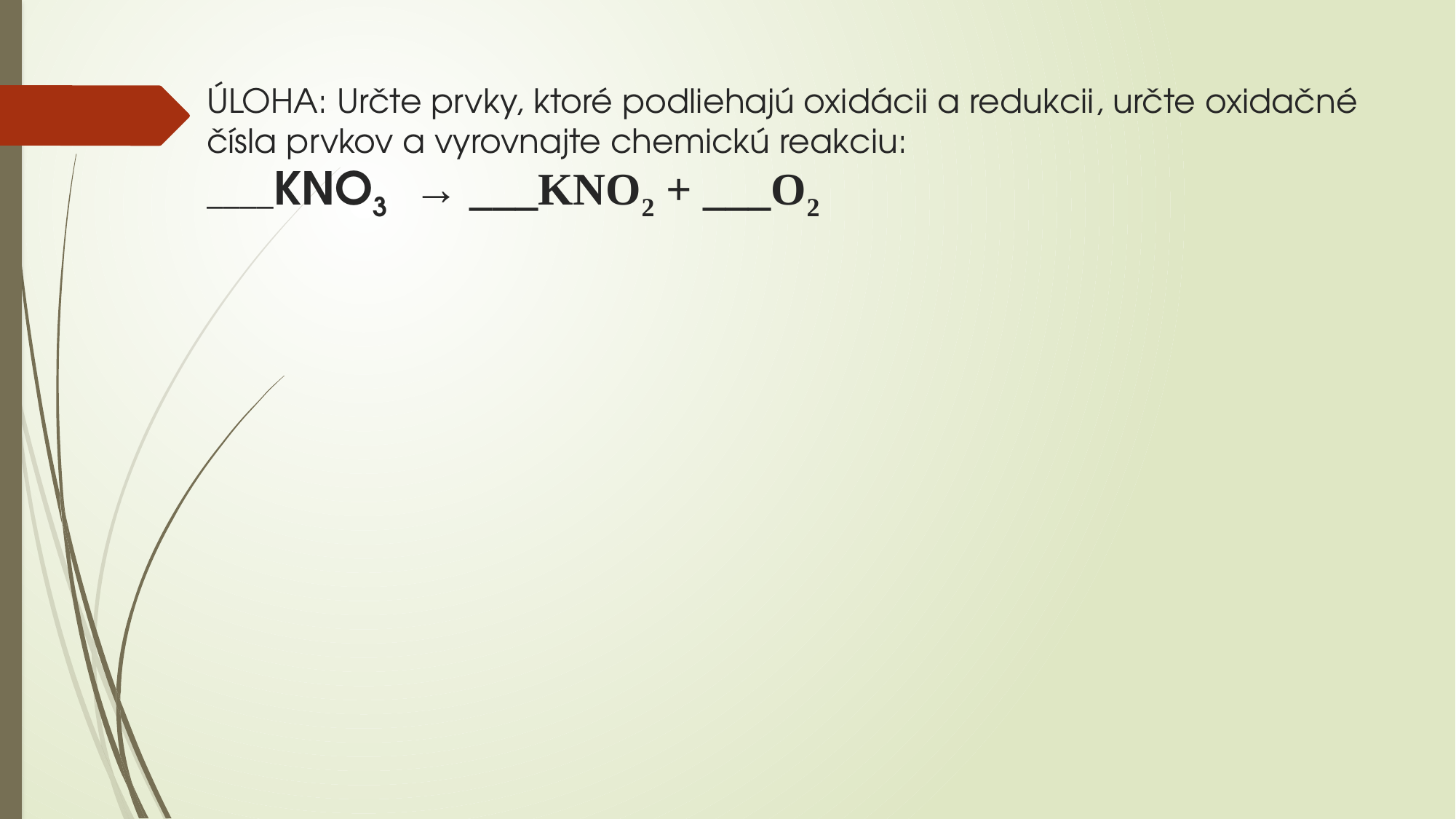

# ÚLOHA: Určte prvky, ktoré podliehajú oxidácii a redukcii, určte oxidačné čísla prvkov a vyrovnajte chemickú reakciu: ____KNO3  → ___KNO2 + ___O2